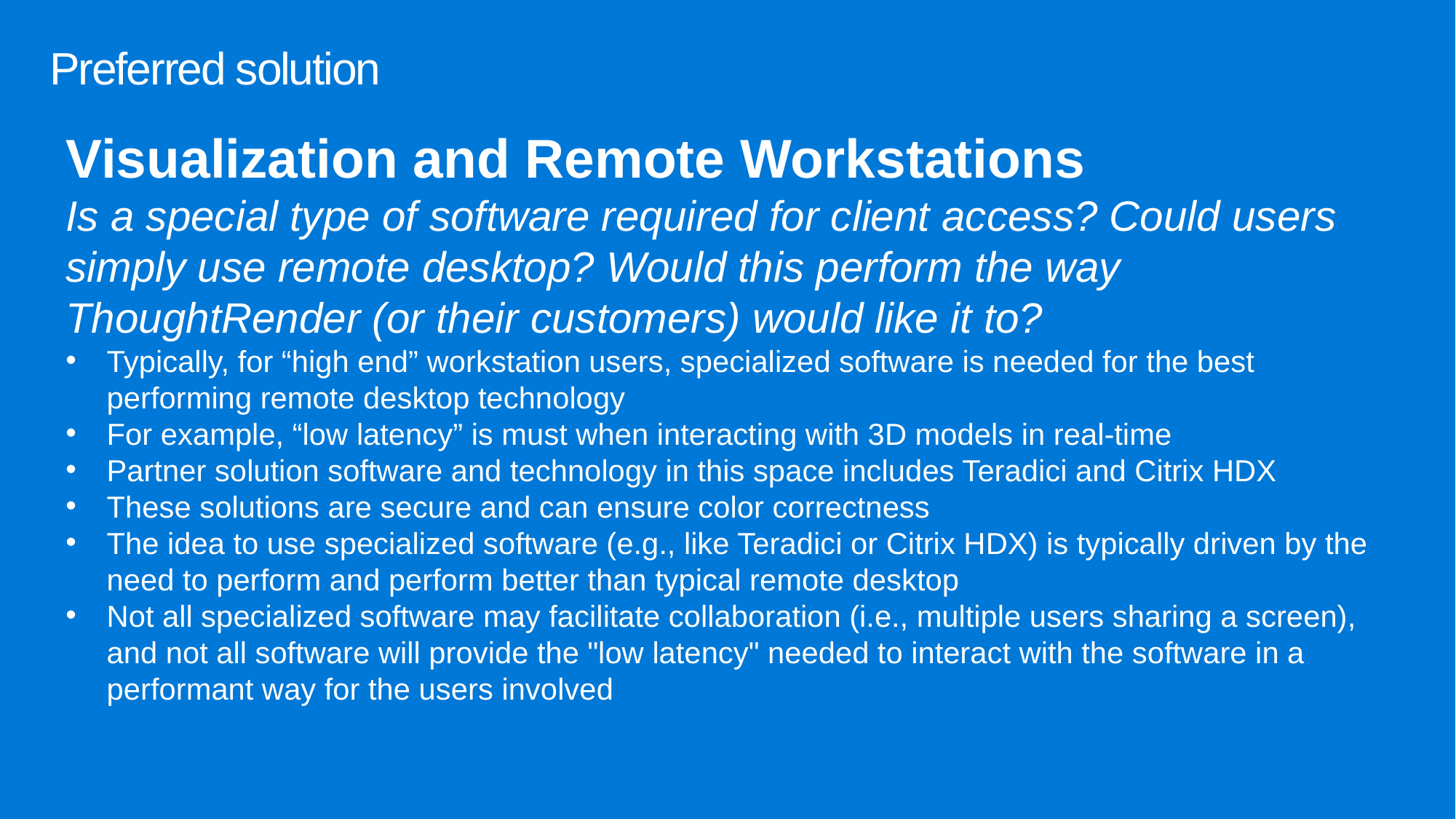

# Preferred solution
Visualization and Remote Workstations
Is a special type of software required for client access? Could users simply use remote desktop? Would this perform the way ThoughtRender (or their customers) would like it to?
Typically, for “high end” workstation users, specialized software is needed for the best performing remote desktop technology
For example, “low latency” is must when interacting with 3D models in real-time
Partner solution software and technology in this space includes Teradici and Citrix HDX
These solutions are secure and can ensure color correctness
The idea to use specialized software (e.g., like Teradici or Citrix HDX) is typically driven by the need to perform and perform better than typical remote desktop
Not all specialized software may facilitate collaboration (i.e., multiple users sharing a screen), and not all software will provide the "low latency" needed to interact with the software in a performant way for the users involved